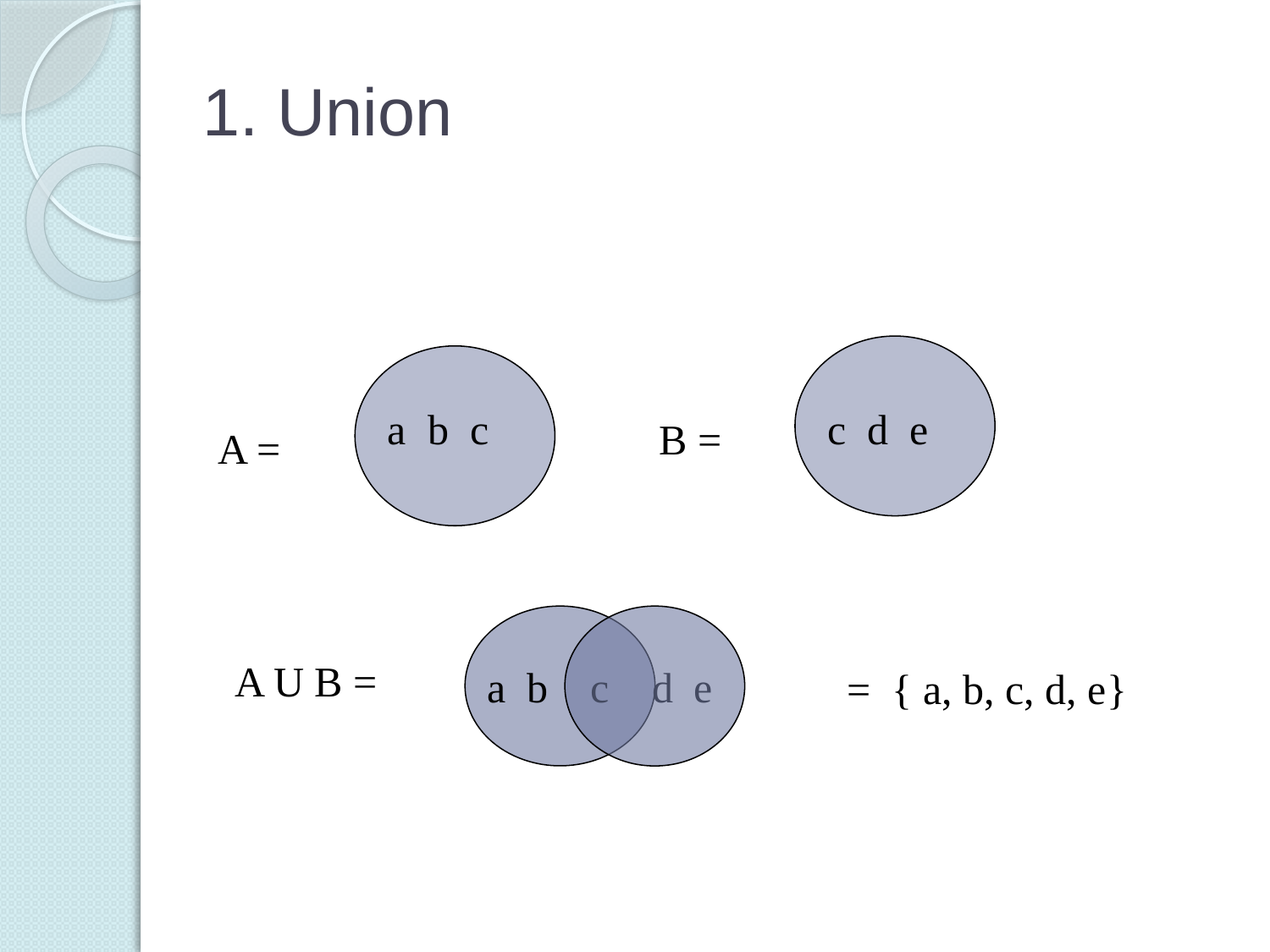

# 1. Union

a  b  c
c  d  e
B =
A =
          a  b    c    d  e

A U B =
=  { a, b, c, d, e}